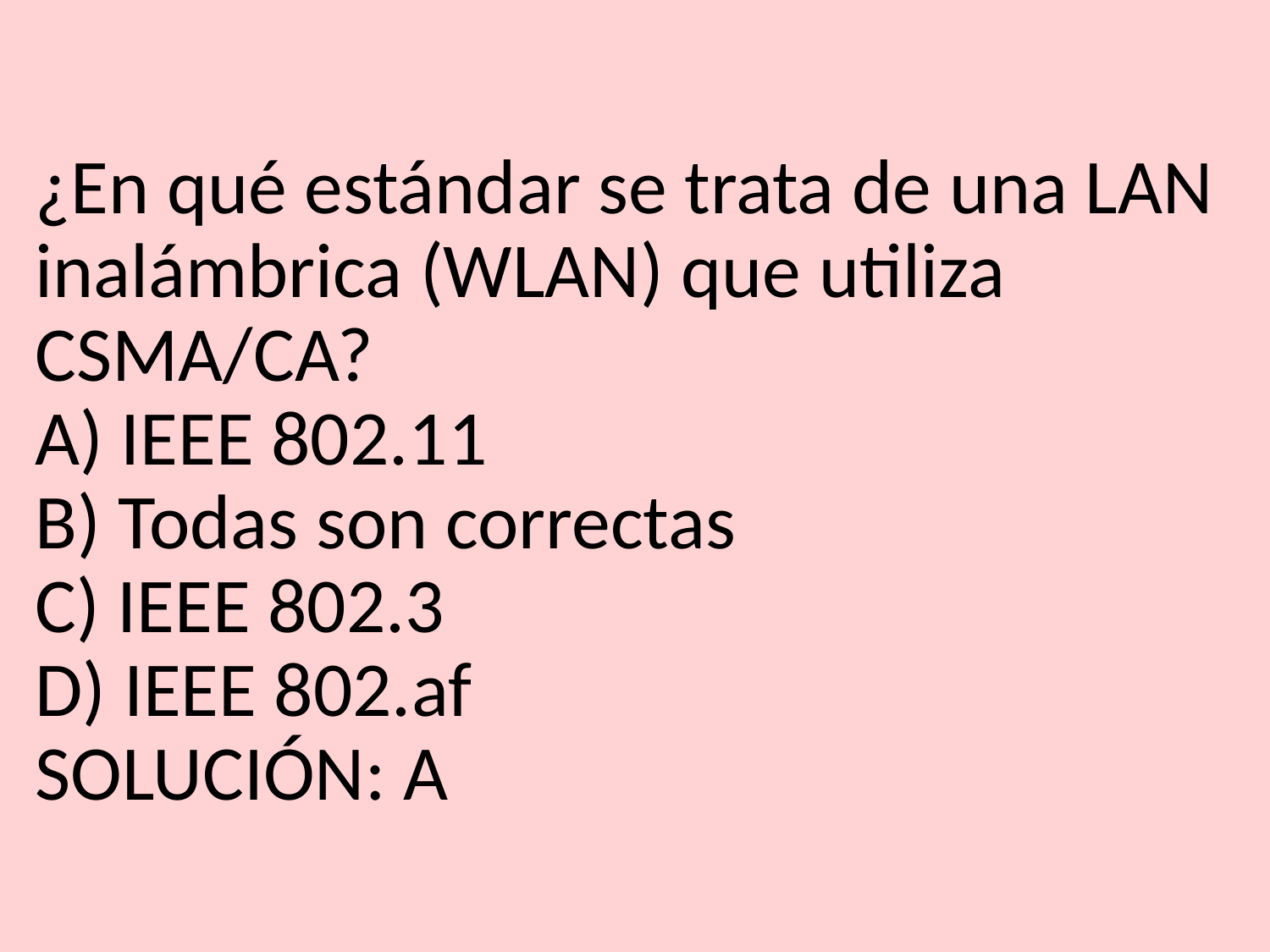

# ¿En qué estándar se trata de una LAN inalámbrica (WLAN) que utiliza CSMA/CA? A) IEEE 802.11 B) Todas son correctas C) IEEE 802.3 D) IEEE 802.af SOLUCIÓN: A